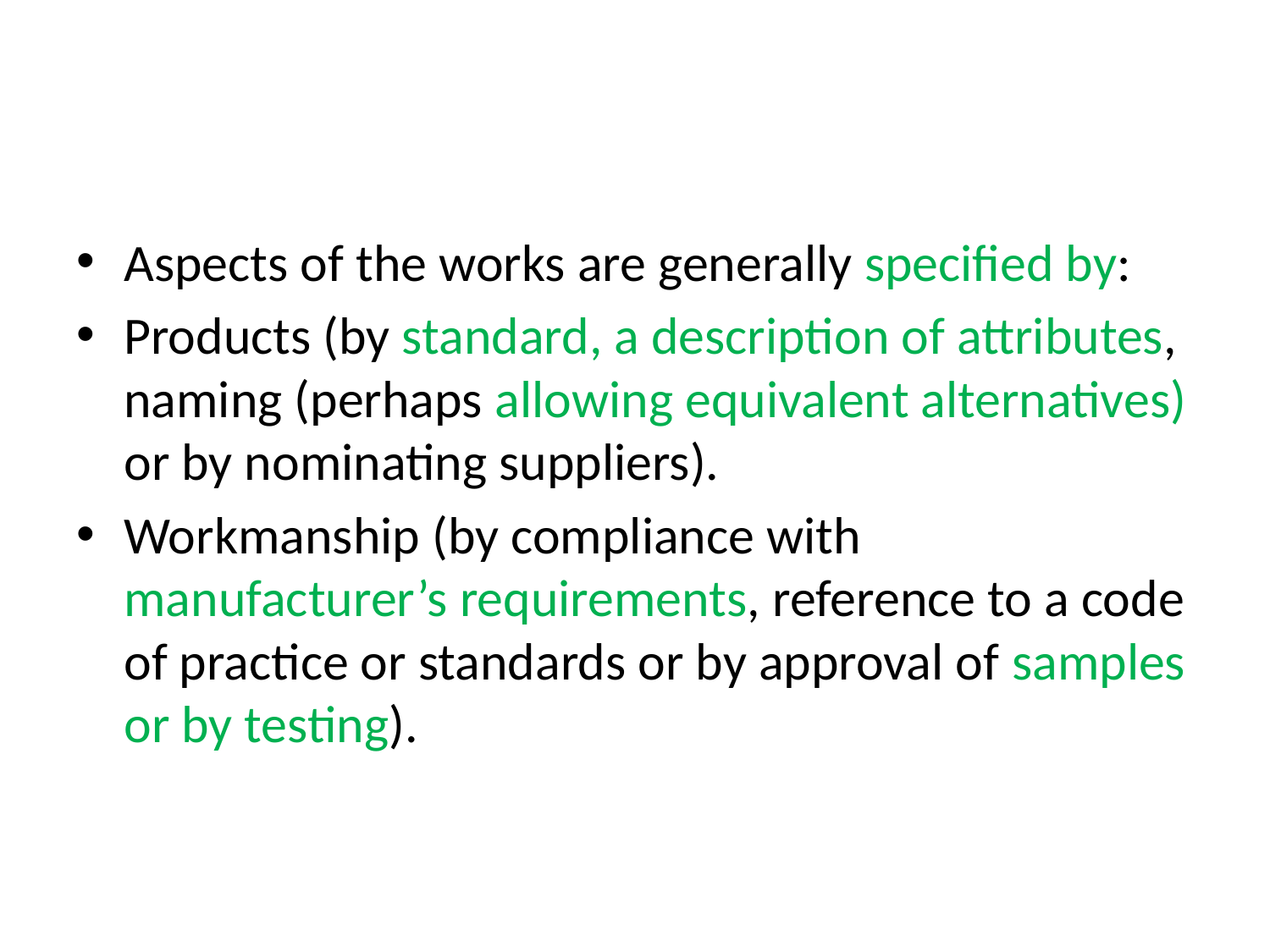

#
Aspects of the works are generally specified by:
Products (by standard, a description of attributes, naming (perhaps allowing equivalent alternatives) or by nominating suppliers).
Workmanship (by compliance with manufacturer’s requirements, reference to a code of practice or standards or by approval of samples or by testing).